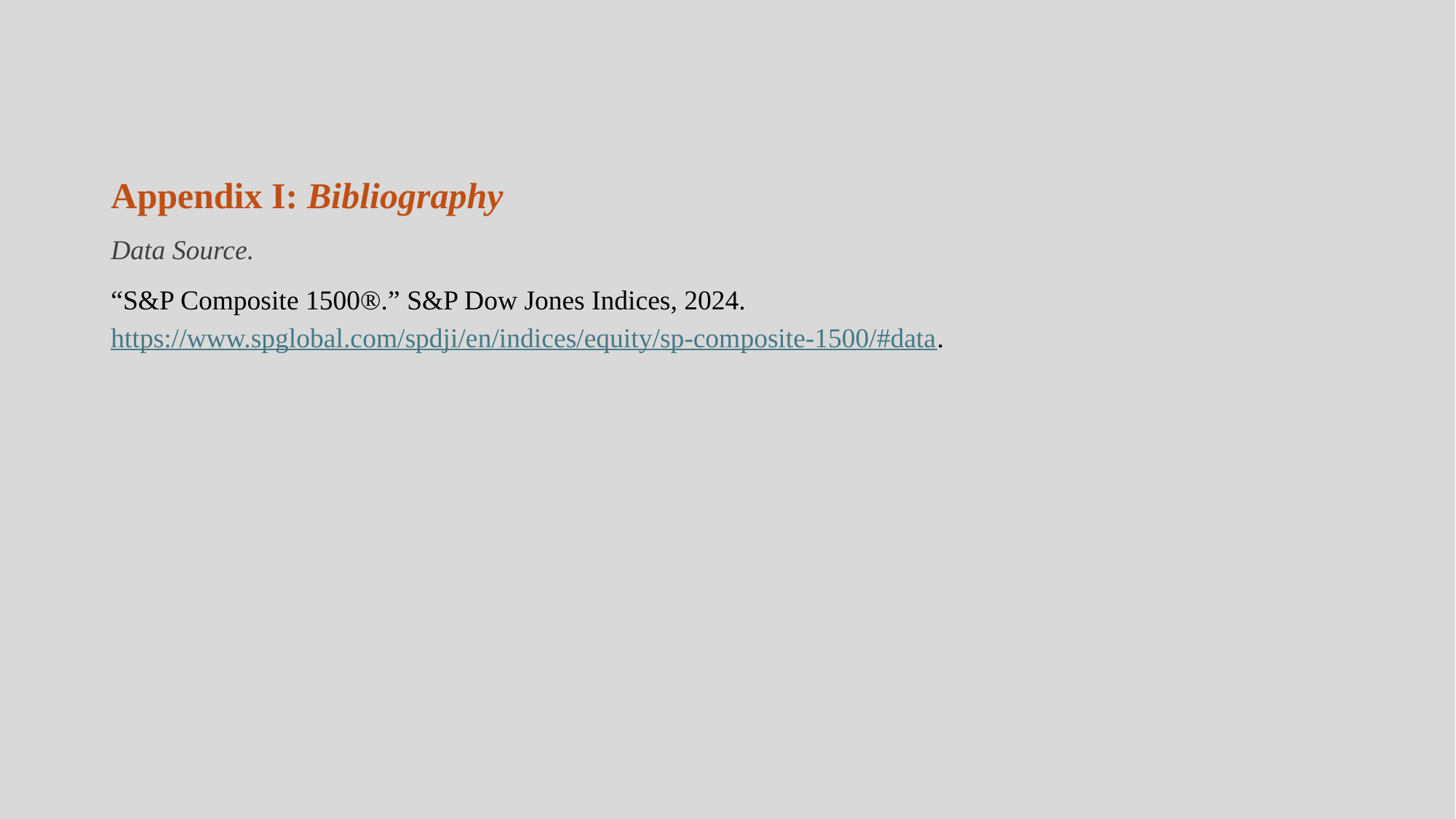

# Appendix I: Bibliography
Data Source.
“S&P Composite 1500®.” S&P Dow Jones Indices, 2024. https://www.spglobal.com/spdji/en/indices/equity/sp-composite-1500/#data.